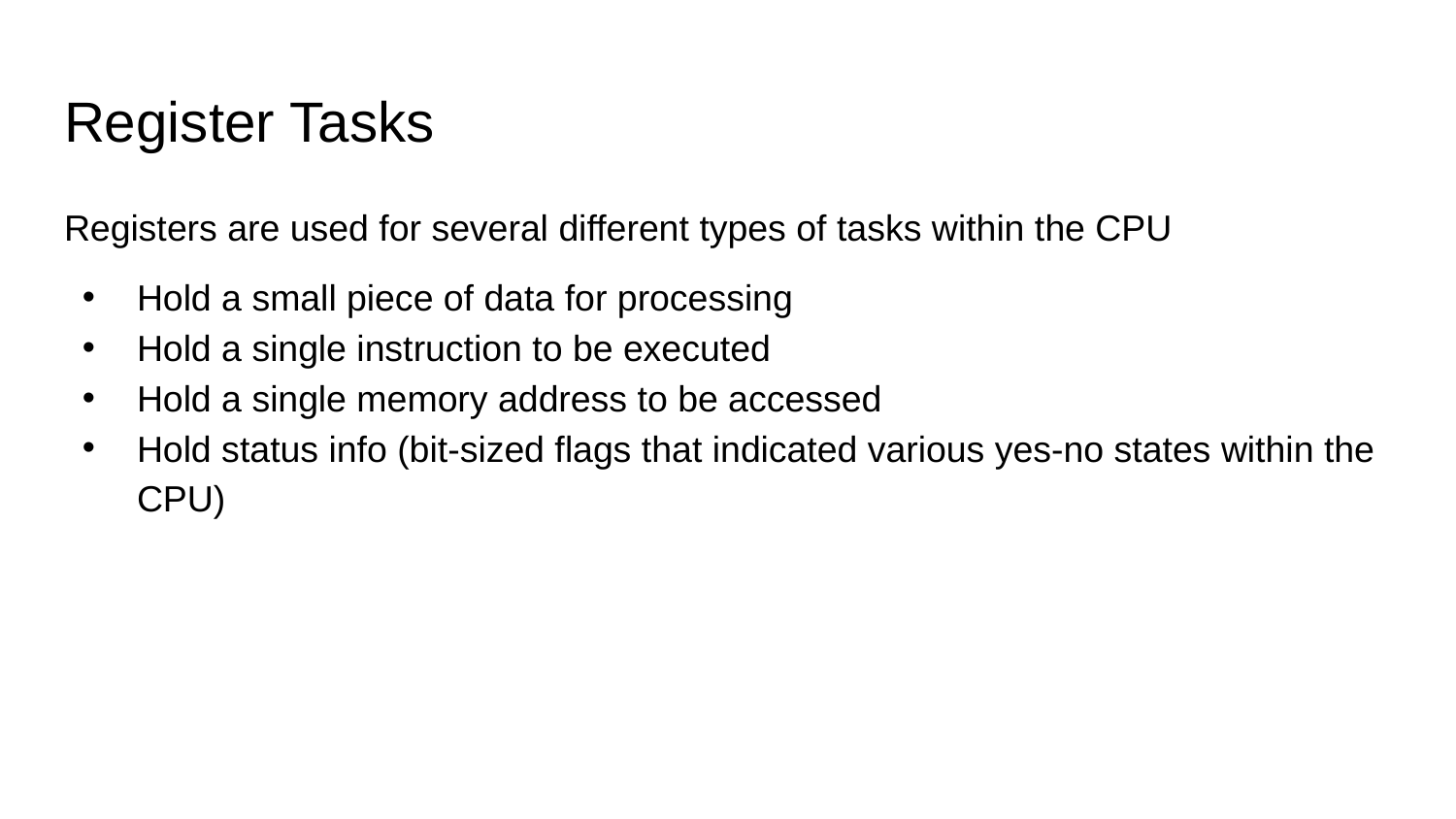

# Register Tasks
Registers are used for several different types of tasks within the CPU
Hold a small piece of data for processing
Hold a single instruction to be executed
Hold a single memory address to be accessed
Hold status info (bit-sized flags that indicated various yes-no states within the CPU)